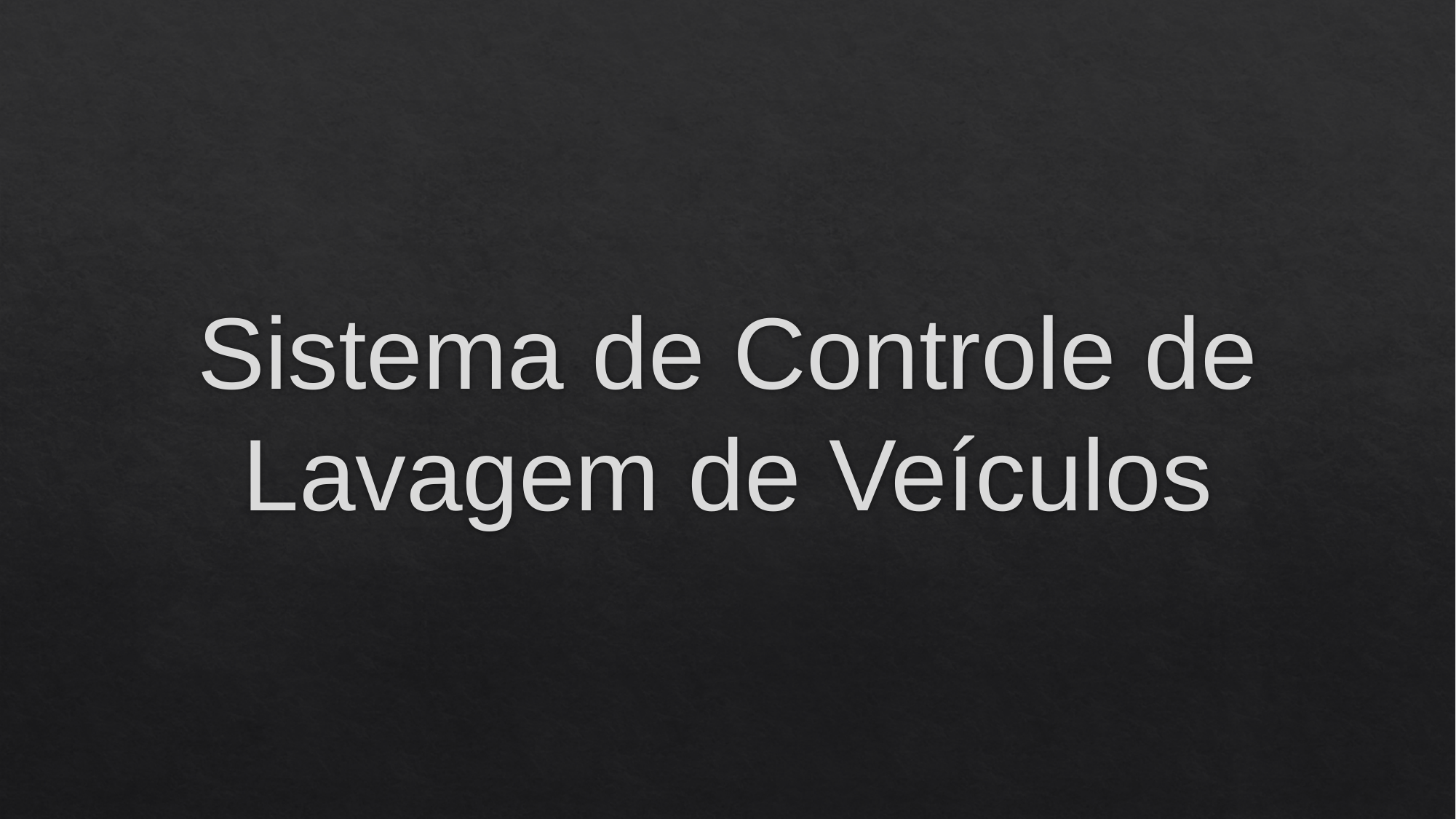

Sistema de Controle de Lavagem de Veículos